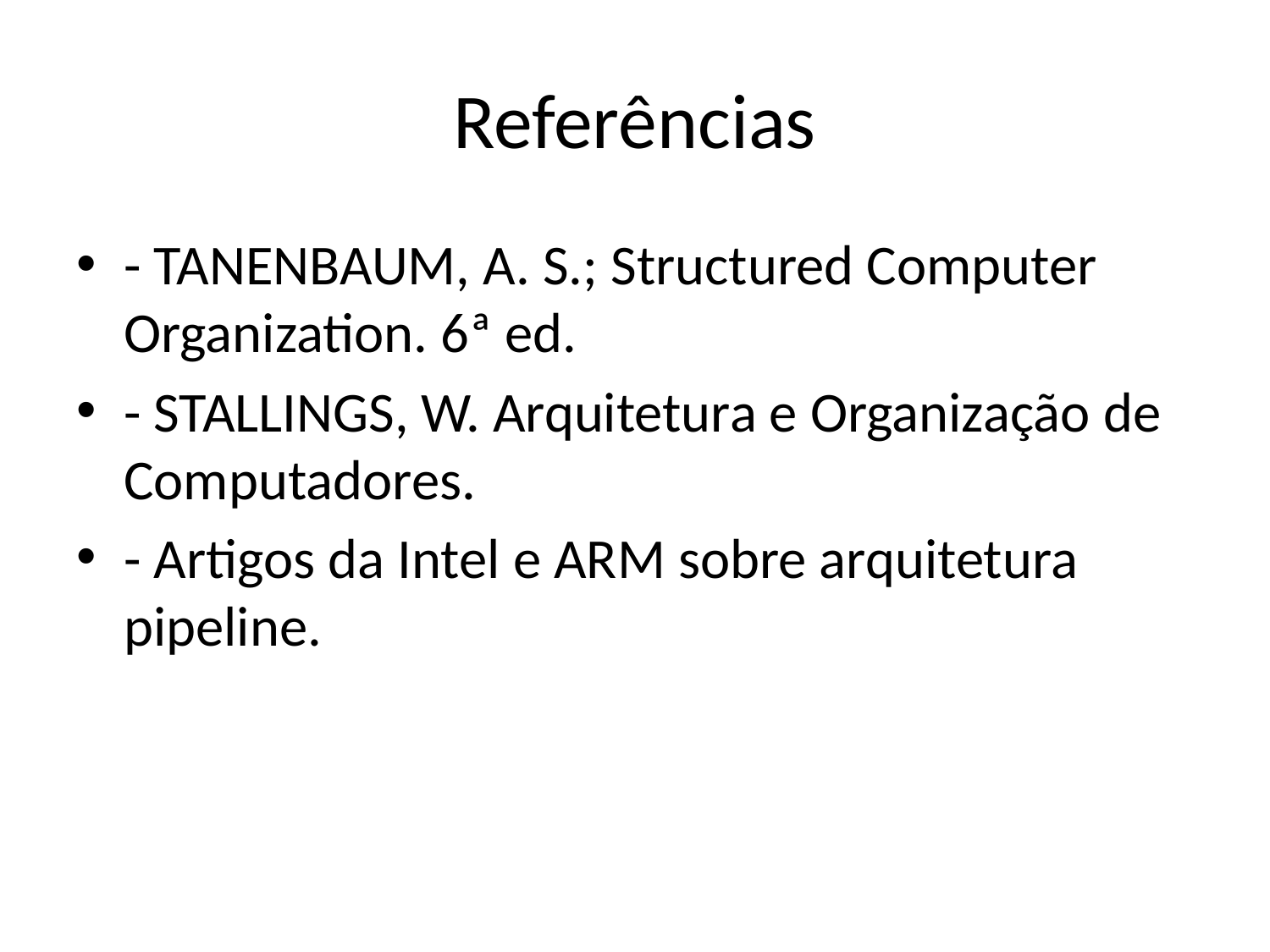

# Referências
- TANENBAUM, A. S.; Structured Computer Organization. 6ª ed.
- STALLINGS, W. Arquitetura e Organização de Computadores.
- Artigos da Intel e ARM sobre arquitetura pipeline.